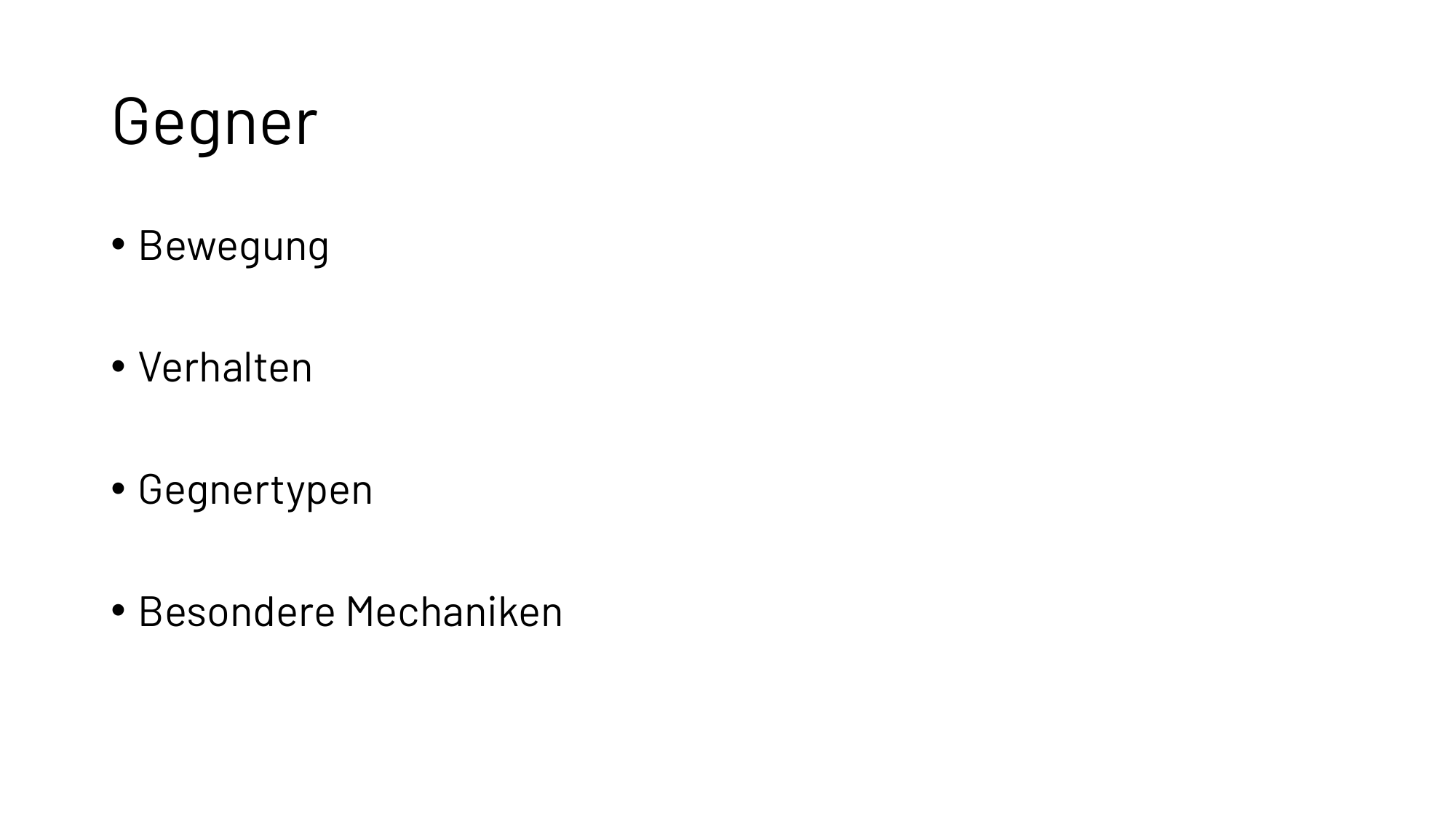

# Gegner
Bewegung

Verhalten

Gegnertypen

Besondere Mechaniken